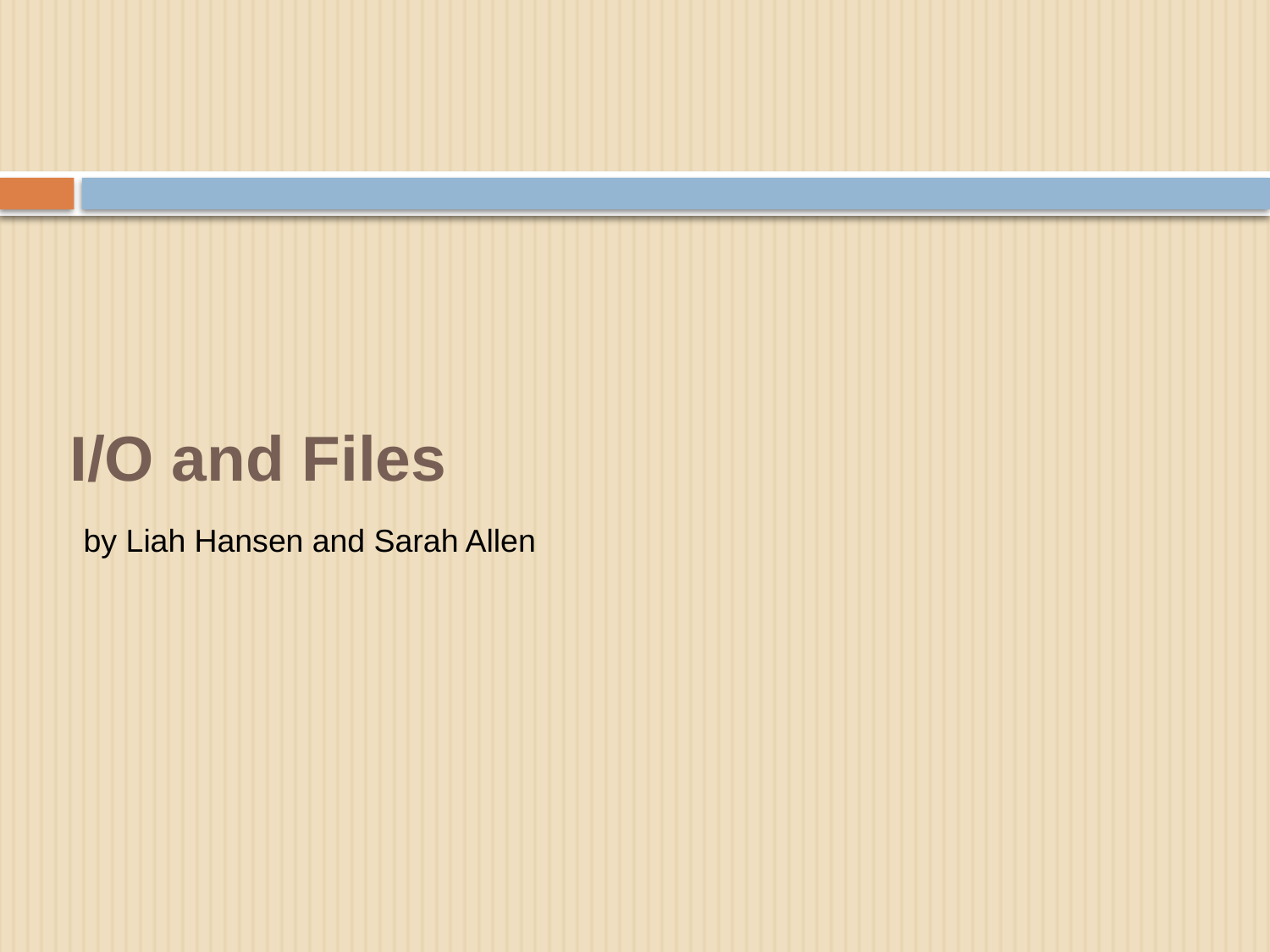

# I/O and Files
by Liah Hansen and Sarah Allen